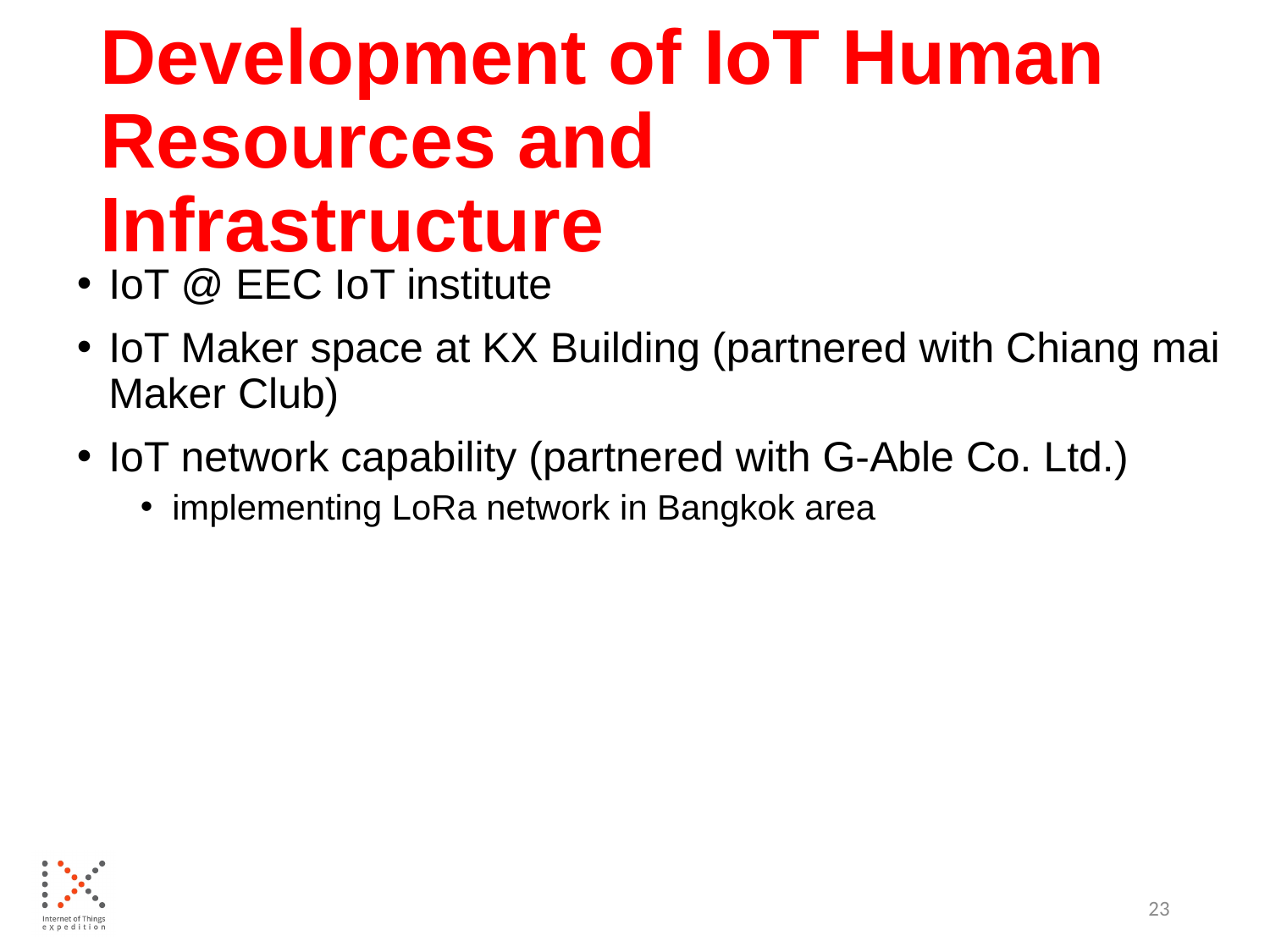

# Development of IoT Human Resources and Infrastructure
IoT @ EEC IoT institute
IoT Maker space at KX Building (partnered with Chiang mai Maker Club)
IoT network capability (partnered with G-Able Co. Ltd.)
implementing LoRa network in Bangkok area
23